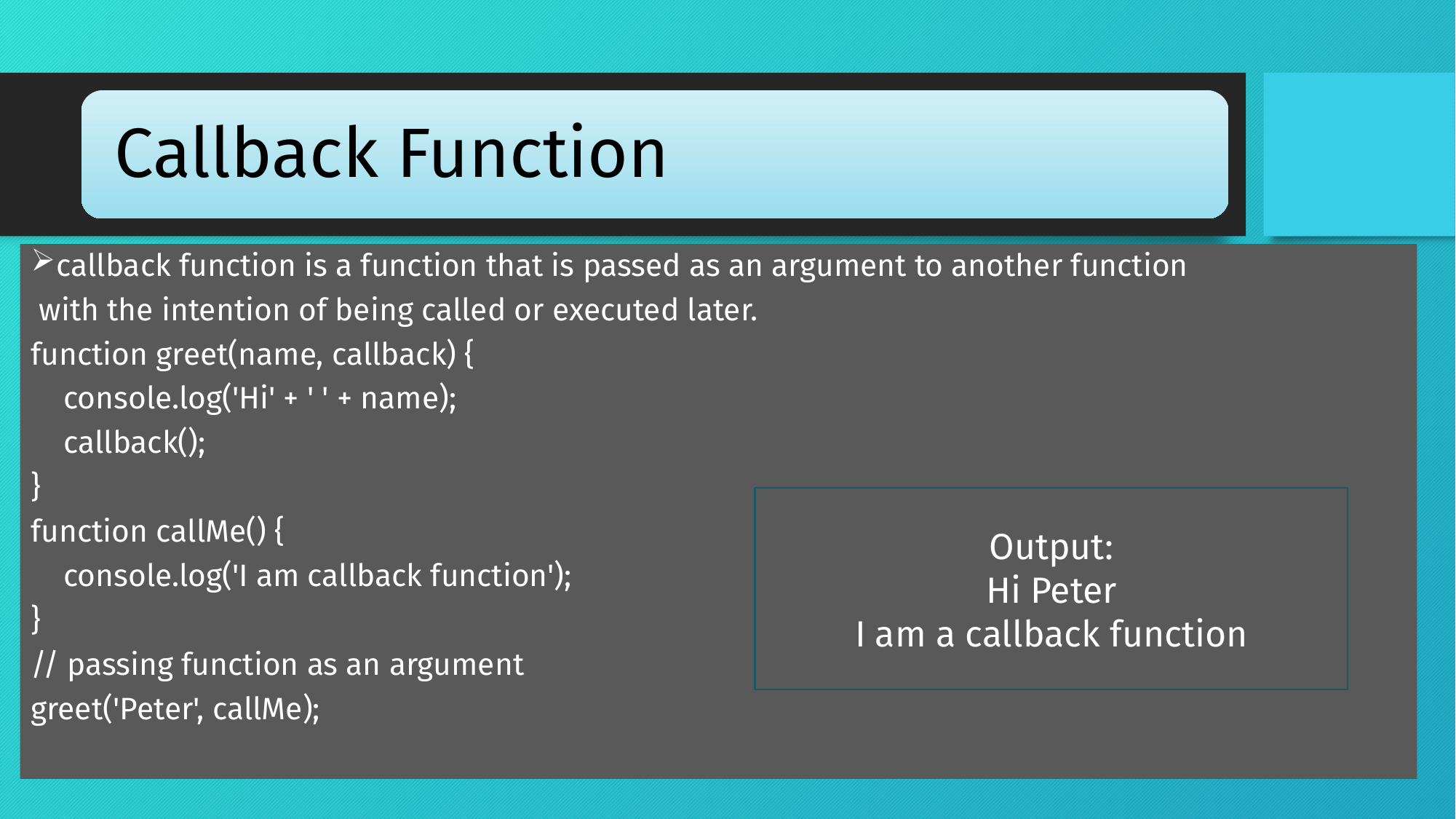

Callback Function
callback function is a function that is passed as an argument to another function
 with the intention of being called or executed later.
function greet(name, callback) {
    console.log('Hi' + ' ' + name);
    callback();
}
function callMe() {
    console.log('I am callback function');
}
// passing function as an argument
greet('Peter', callMe);

Output:
Hi Peter
I am a callback function